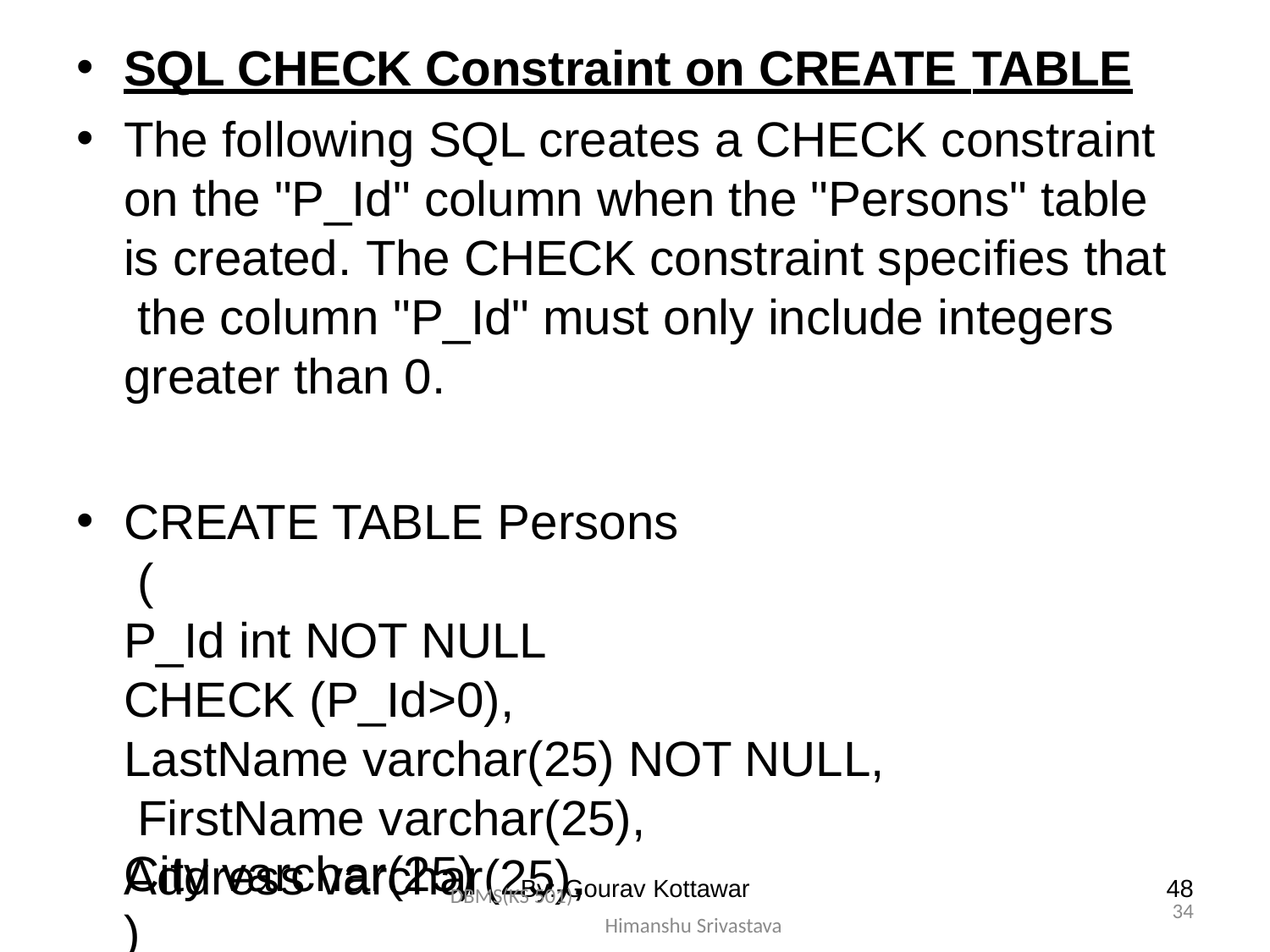

SQL CHECK Constraint on CREATE TABLE
The following SQL creates a CHECK constraint  on the "P_Id" column when the "Persons" table  is created. The CHECK constraint specifies that  the column "P_Id" must only include integers  greater than 0.

CREATE TABLE Persons  (
P_Id int NOT NULL CHECK (P_Id>0),
LastName varchar(25) NOT NULL,  FirstName varchar(25),
Address varchar(25),
City varchar(25)
By:-Gourav Kottawar
48
DBMS(KS 501)                                                                            Himanshu Srivastava
34
)